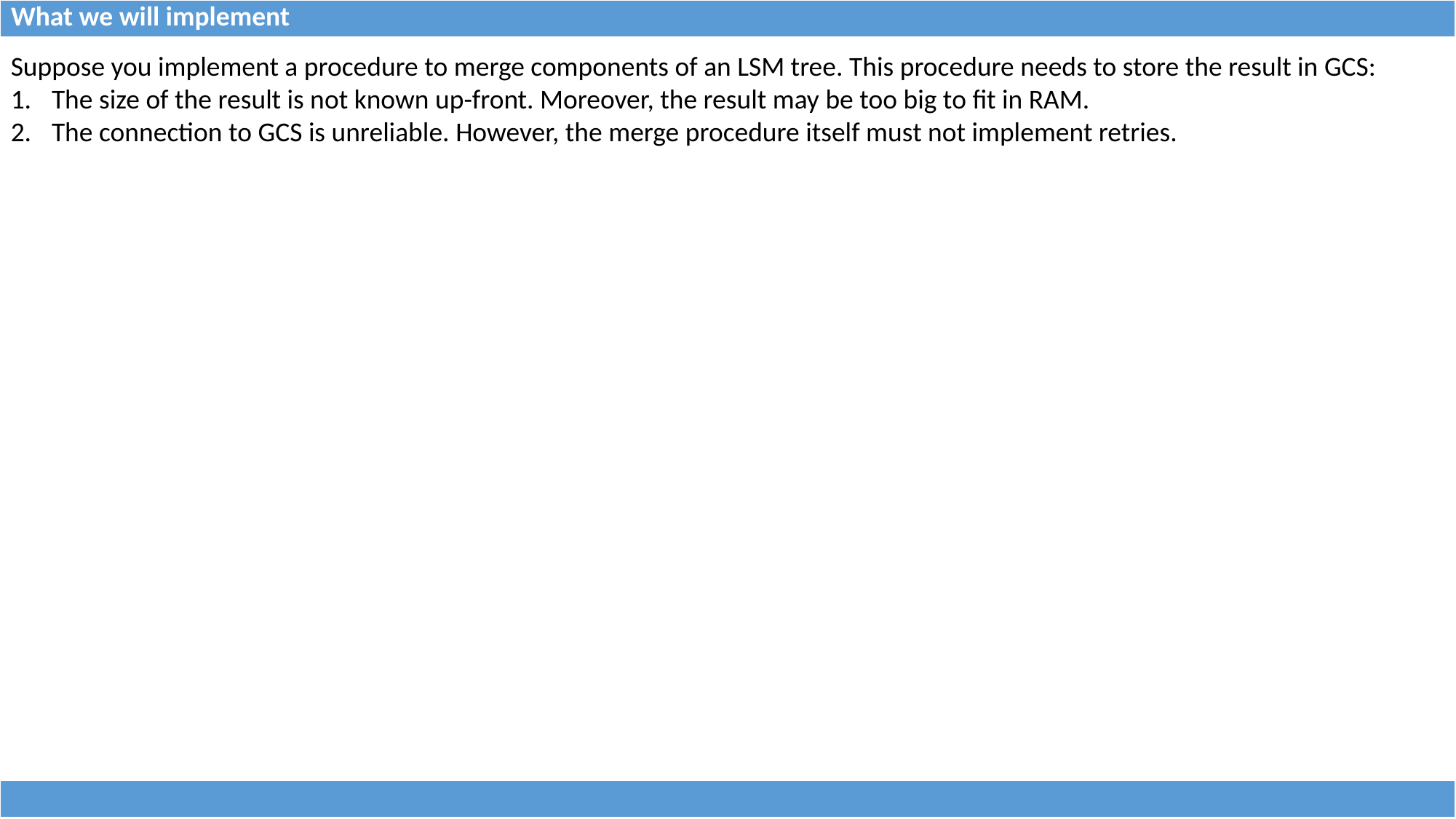

| What we will implement |
| --- |
Suppose you implement a procedure to merge components of an LSM tree. This procedure needs to store the result in GCS:
The size of the result is not known up-front. Moreover, the result may be too big to fit in RAM.
The connection to GCS is unreliable. However, the merge procedure itself must not implement retries.
|  |
| --- |